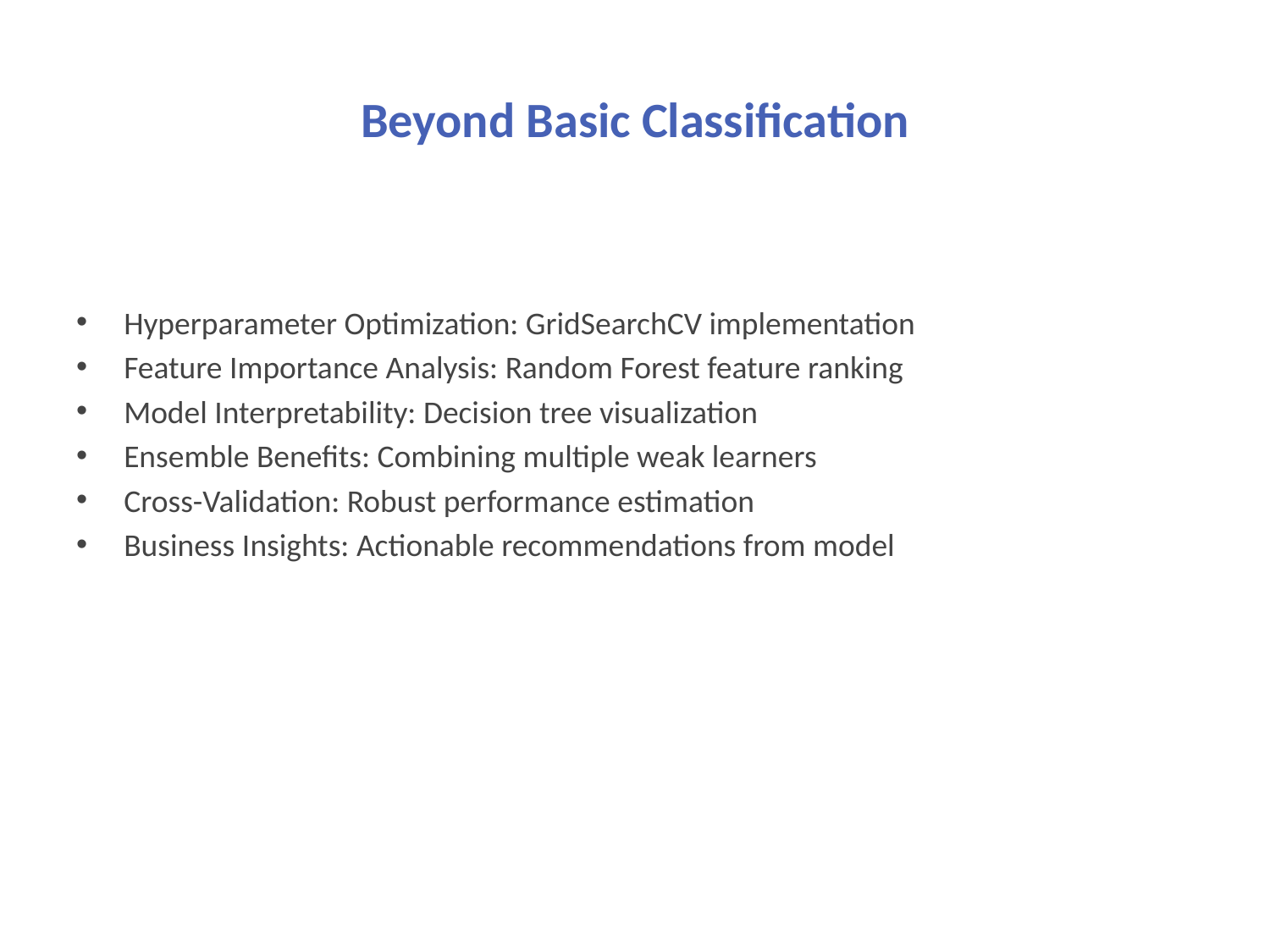

# Beyond Basic Classification

Hyperparameter Optimization: GridSearchCV implementation
Feature Importance Analysis: Random Forest feature ranking
Model Interpretability: Decision tree visualization
Ensemble Benefits: Combining multiple weak learners
Cross-Validation: Robust performance estimation
Business Insights: Actionable recommendations from model